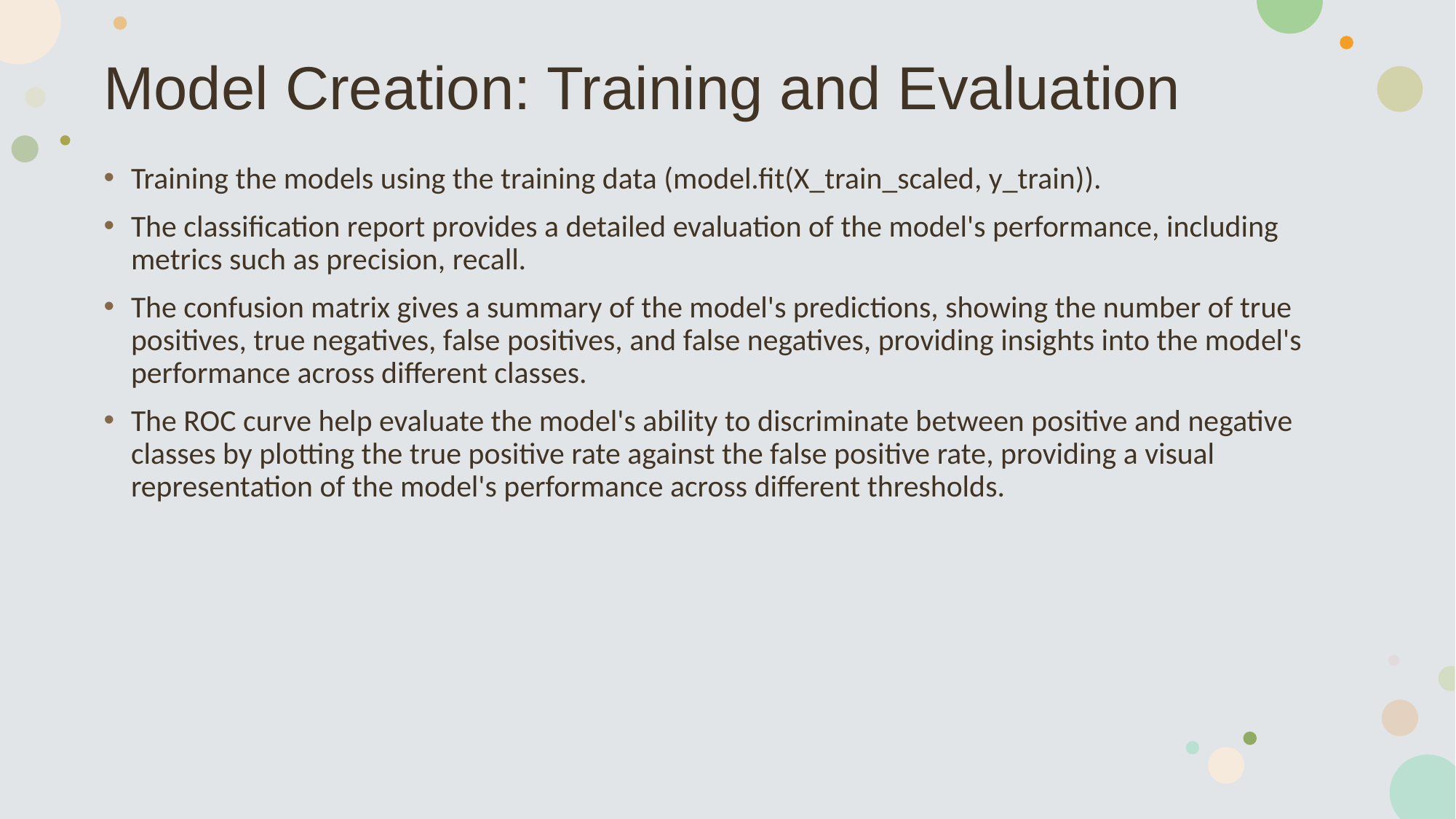

# Model Creation: Training and Evaluation
Training the models using the training data (model.fit(X_train_scaled, y_train)).
The classification report provides a detailed evaluation of the model's performance, including metrics such as precision, recall.
The confusion matrix gives a summary of the model's predictions, showing the number of true positives, true negatives, false positives, and false negatives, providing insights into the model's performance across different classes.
The ROC curve help evaluate the model's ability to discriminate between positive and negative classes by plotting the true positive rate against the false positive rate, providing a visual representation of the model's performance across different thresholds.